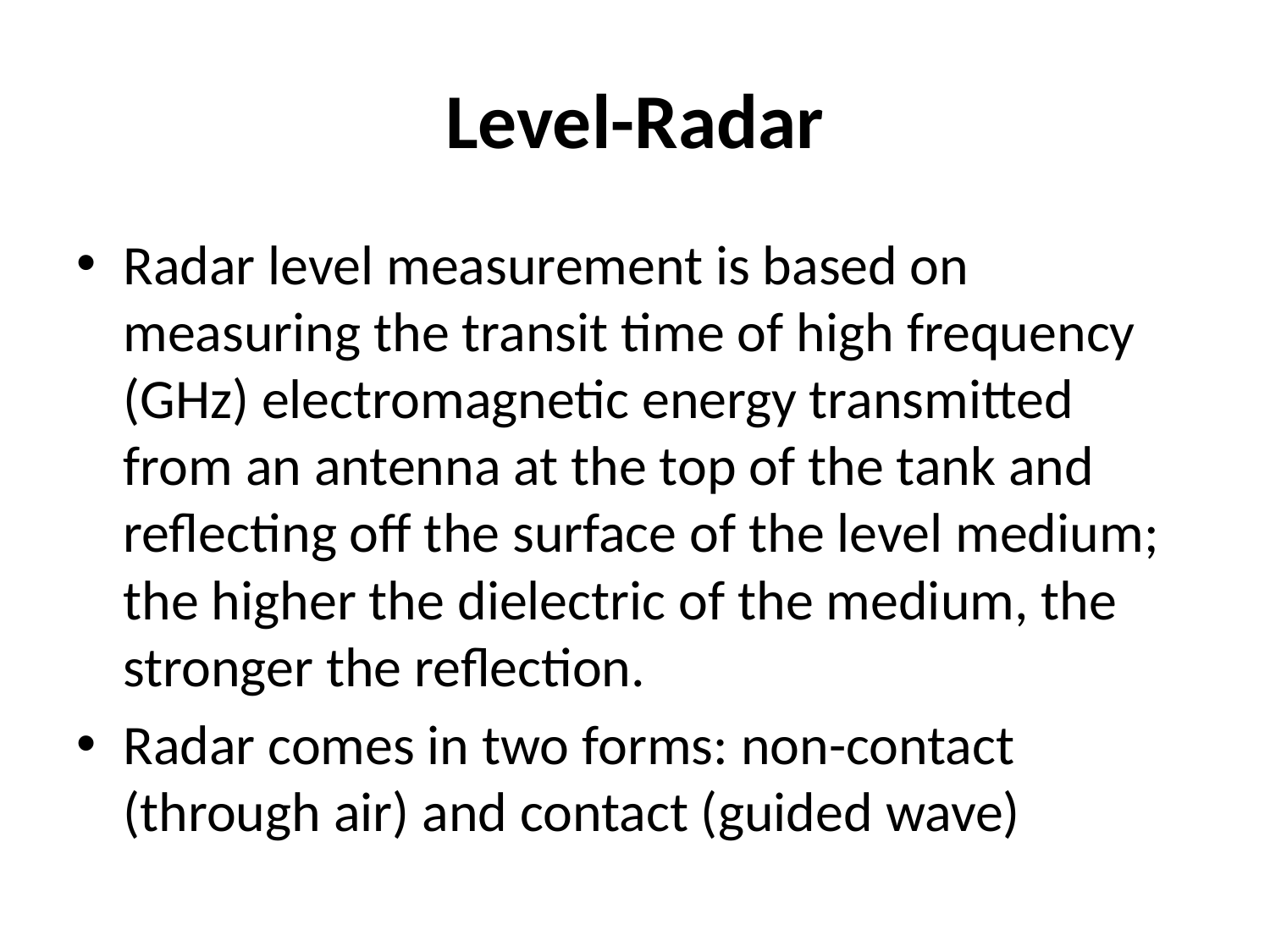

# Level-Radar
Radar level measurement is based on measuring the transit time of high frequency (GHz) electromagnetic energy transmitted from an antenna at the top of the tank and reflecting off the surface of the level medium; the higher the dielectric of the medium, the stronger the reflection.
Radar comes in two forms: non-contact (through air) and contact (guided wave)